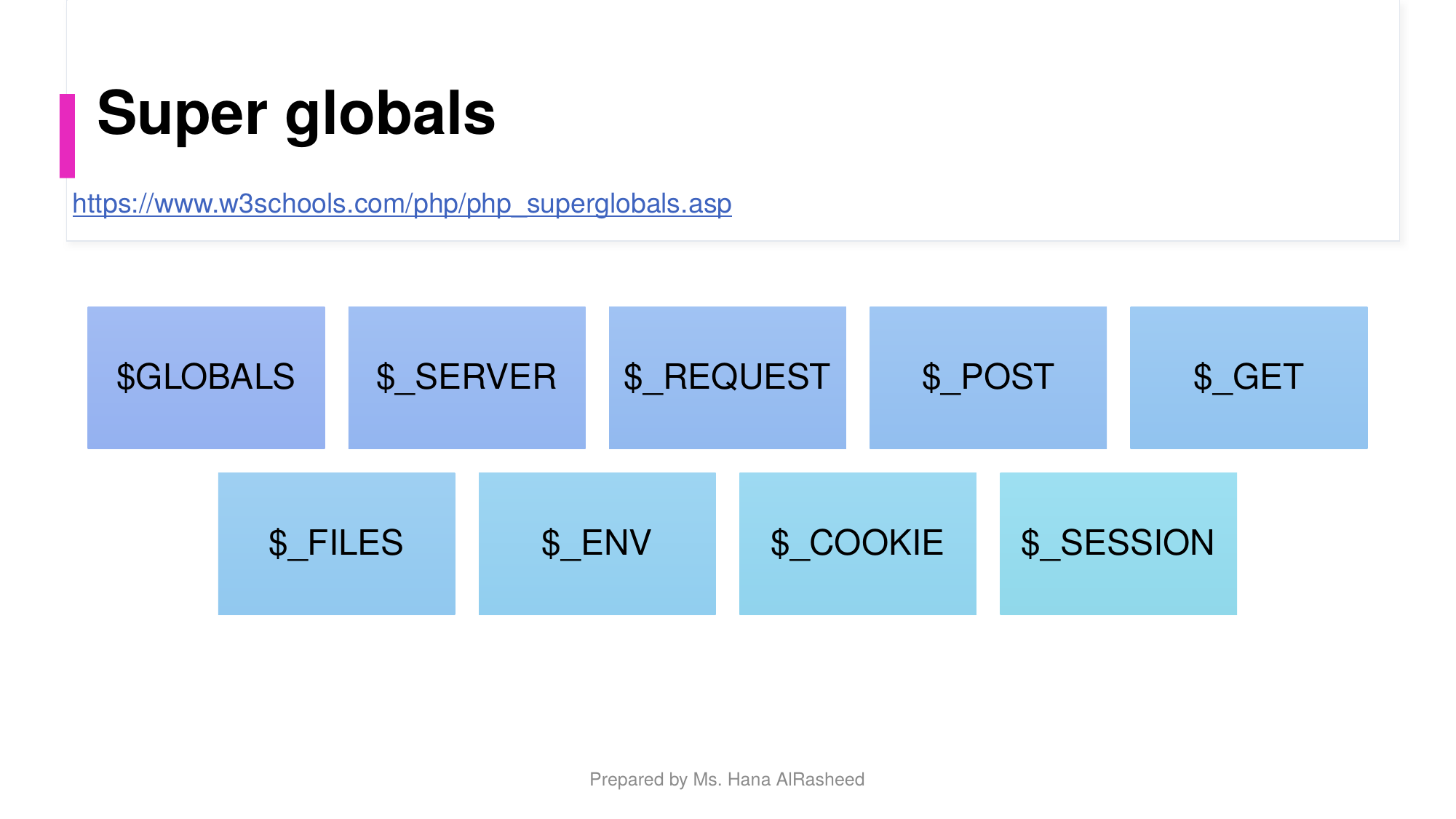

# Super globals
https://www.w3schools.com/php/php_superglobals.asp

$GLOBALS
$_SERVER
$_REQUEST
$_POST
$_GET
$_FILES
$_ENV
$_COOKIE
$_SESSION
Prepared by Ms. Hana AlRasheed